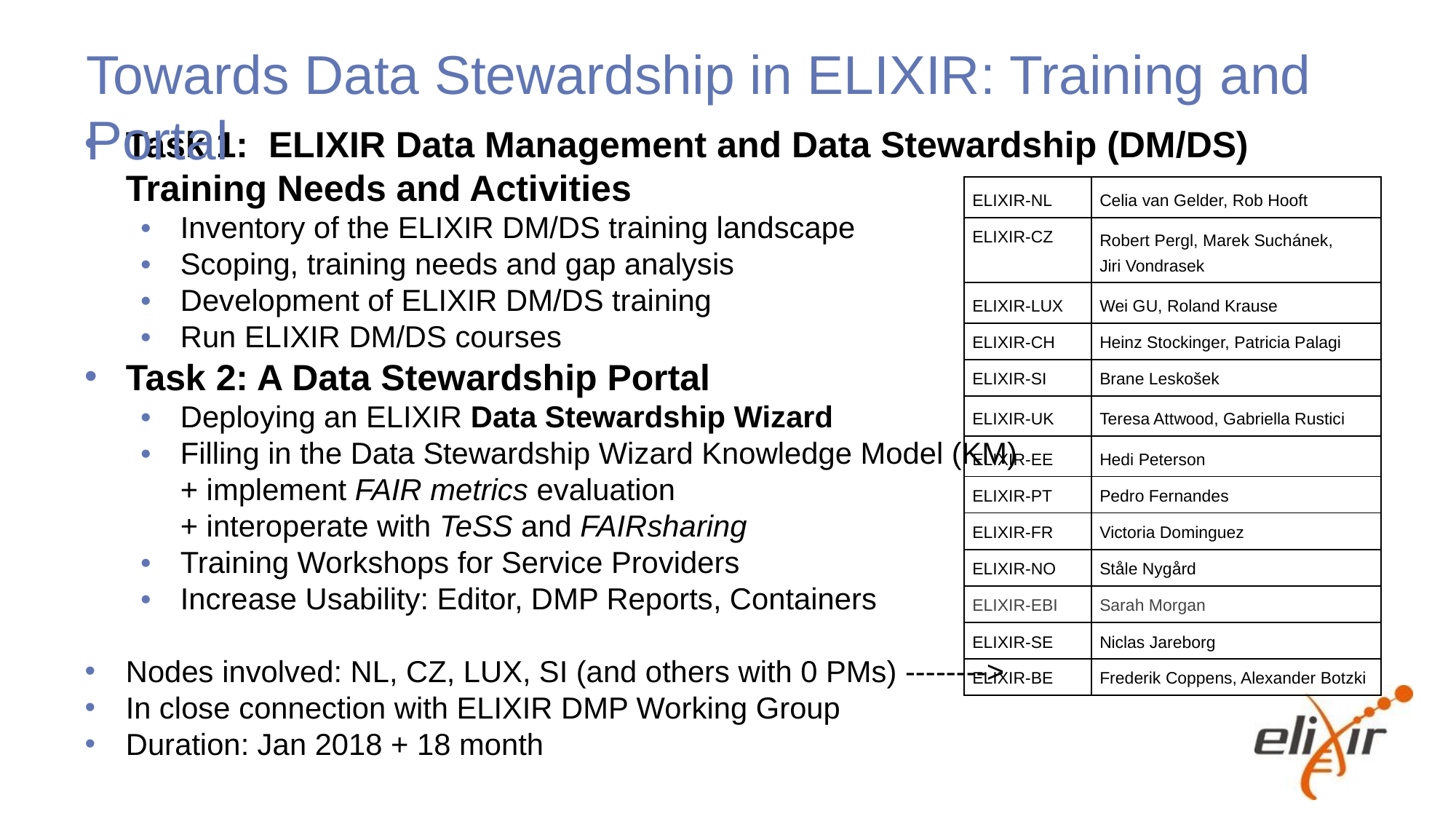

# Towards Data Stewardship in ELIXIR: Training and Portal
Task 1:  ELIXIR Data Management and Data Stewardship (DM/DS) Training Needs and Activities
Inventory of the ELIXIR DM/DS training landscape
Scoping, training needs and gap analysis
Development of ELIXIR DM/DS training
Run ELIXIR DM/DS courses
Task 2: A Data Stewardship Portal
Deploying an ELIXIR Data Stewardship Wizard
Filling in the Data Stewardship Wizard Knowledge Model (KM)
+ implement FAIR metrics evaluation
+ interoperate with TeSS and FAIRsharing
Training Workshops for Service Providers
Increase Usability: Editor, DMP Reports, Containers

Nodes involved: NL, CZ, LUX, SI (and others with 0 PMs) -------->
In close connection with ELIXIR DMP Working Group
Duration: Jan 2018 + 18 month

| ELIXIR-NL | Celia van Gelder, Rob Hooft |
| --- | --- |
| ELIXIR-CZ | Robert Pergl, Marek Suchánek, Jiri Vondrasek |
| ELIXIR-LUX | Wei GU, Roland Krause |
| ELIXIR-CH | Heinz Stockinger, Patricia Palagi |
| ELIXIR-SI | Brane Leskošek |
| ELIXIR-UK | Teresa Attwood, Gabriella Rustici |
| ELIXIR-EE | Hedi Peterson |
| ELIXIR-PT | Pedro Fernandes |
| ELIXIR-FR | Victoria Dominguez |
| ELIXIR-NO | Ståle Nygård |
| ELIXIR-EBI | Sarah Morgan |
| ELIXIR-SE | Niclas Jareborg |
| ELIXIR-BE | Frederik Coppens, Alexander Botzki |